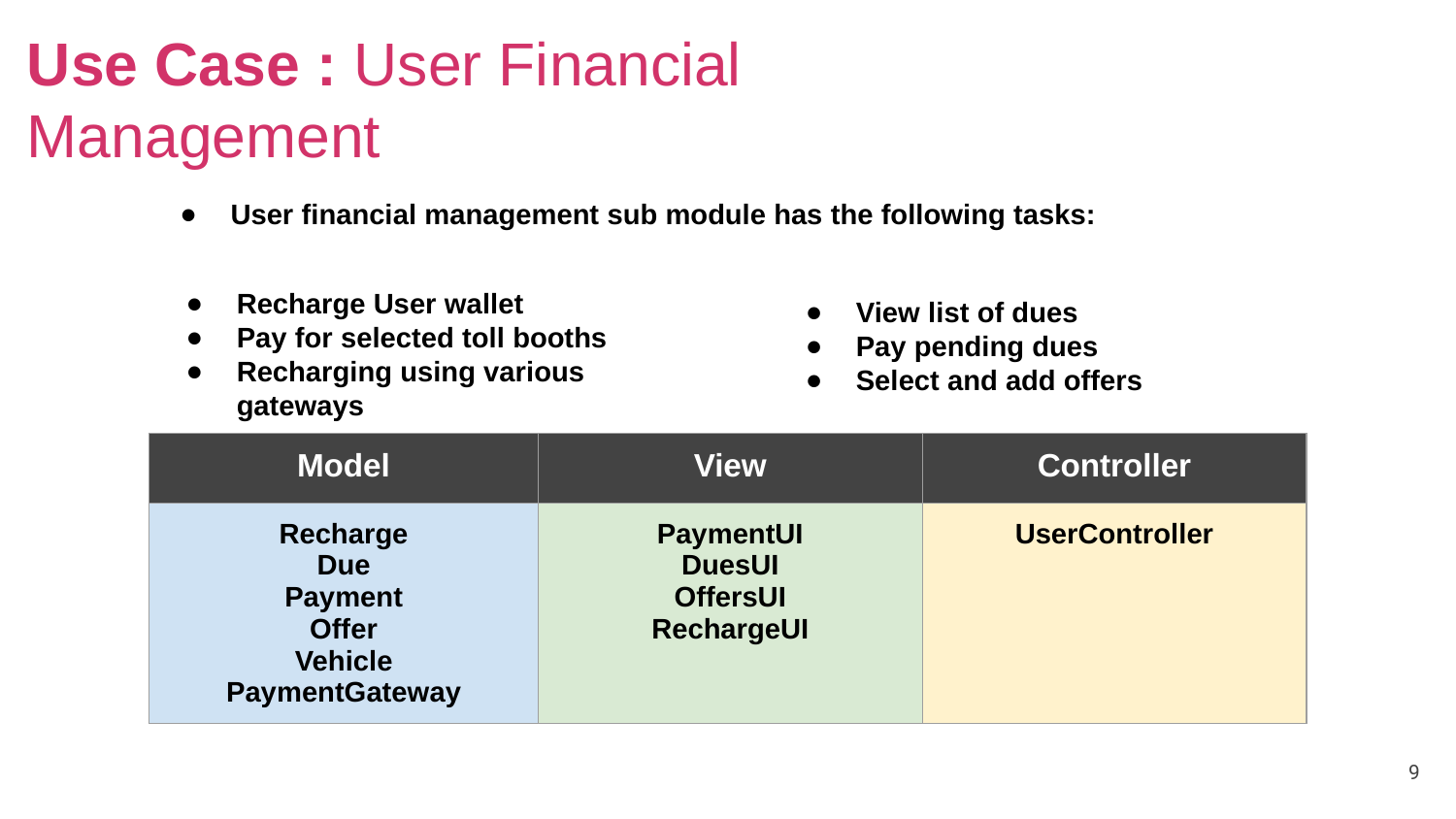

# Use Case : User Financial Management
User financial management sub module has the following tasks:
Recharge User wallet
Pay for selected toll booths
Recharging using various gateways
View list of dues
Pay pending dues
Select and add offers
| Model | View | Controller |
| --- | --- | --- |
| Recharge Due Payment Offer Vehicle PaymentGateway | PaymentUI DuesUI OffersUI RechargeUI | UserController |
9